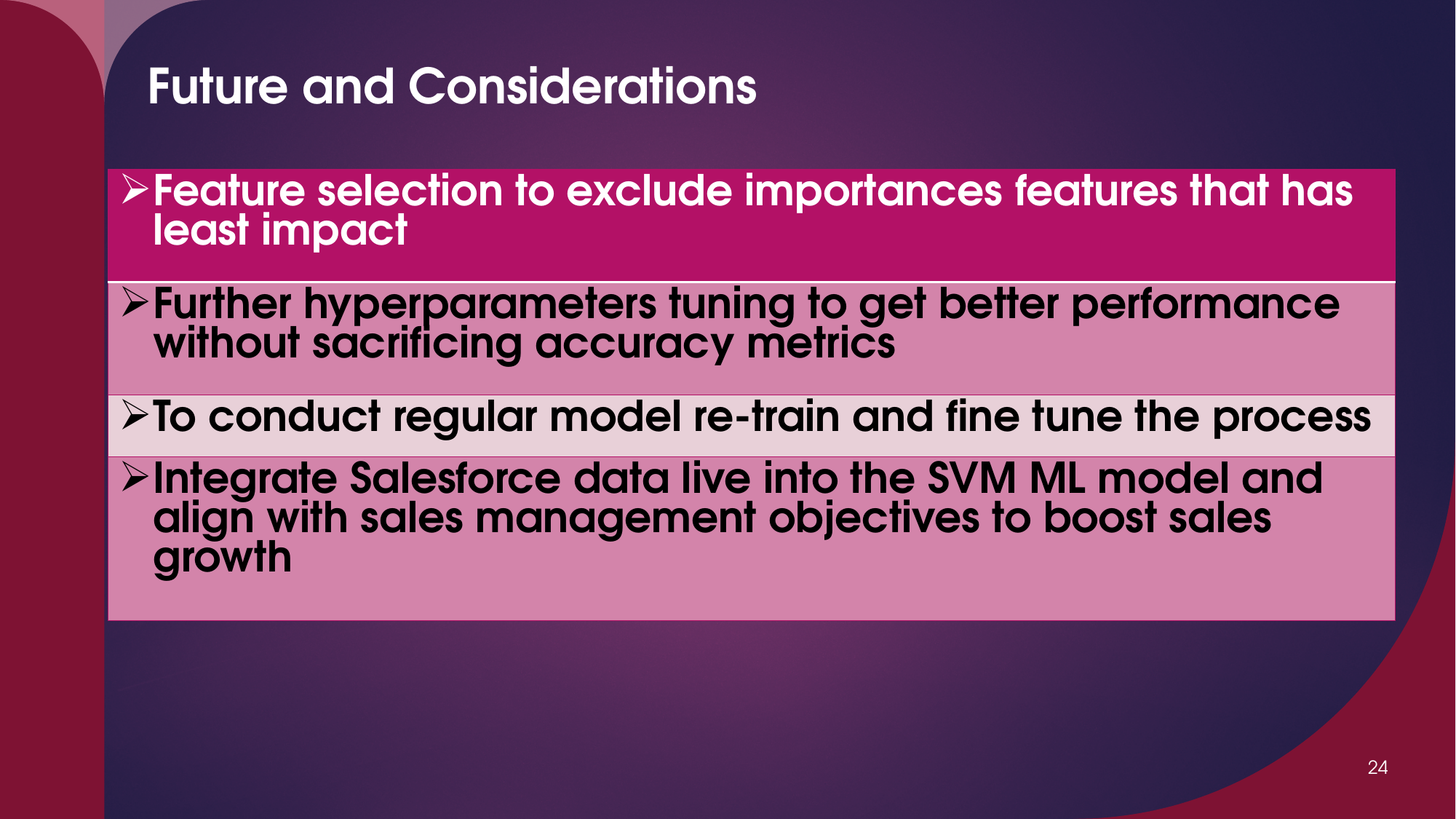

Future and Considerations
| Feature selection to exclude importances features that has least impact |
| --- |
| Further hyperparameters tuning to get better performance without sacrificing accuracy metrics |
| To conduct regular model re-train and fine tune the process |
| Integrate Salesforce data live into the SVM ML model and align with sales management objectives to boost sales growth |
24